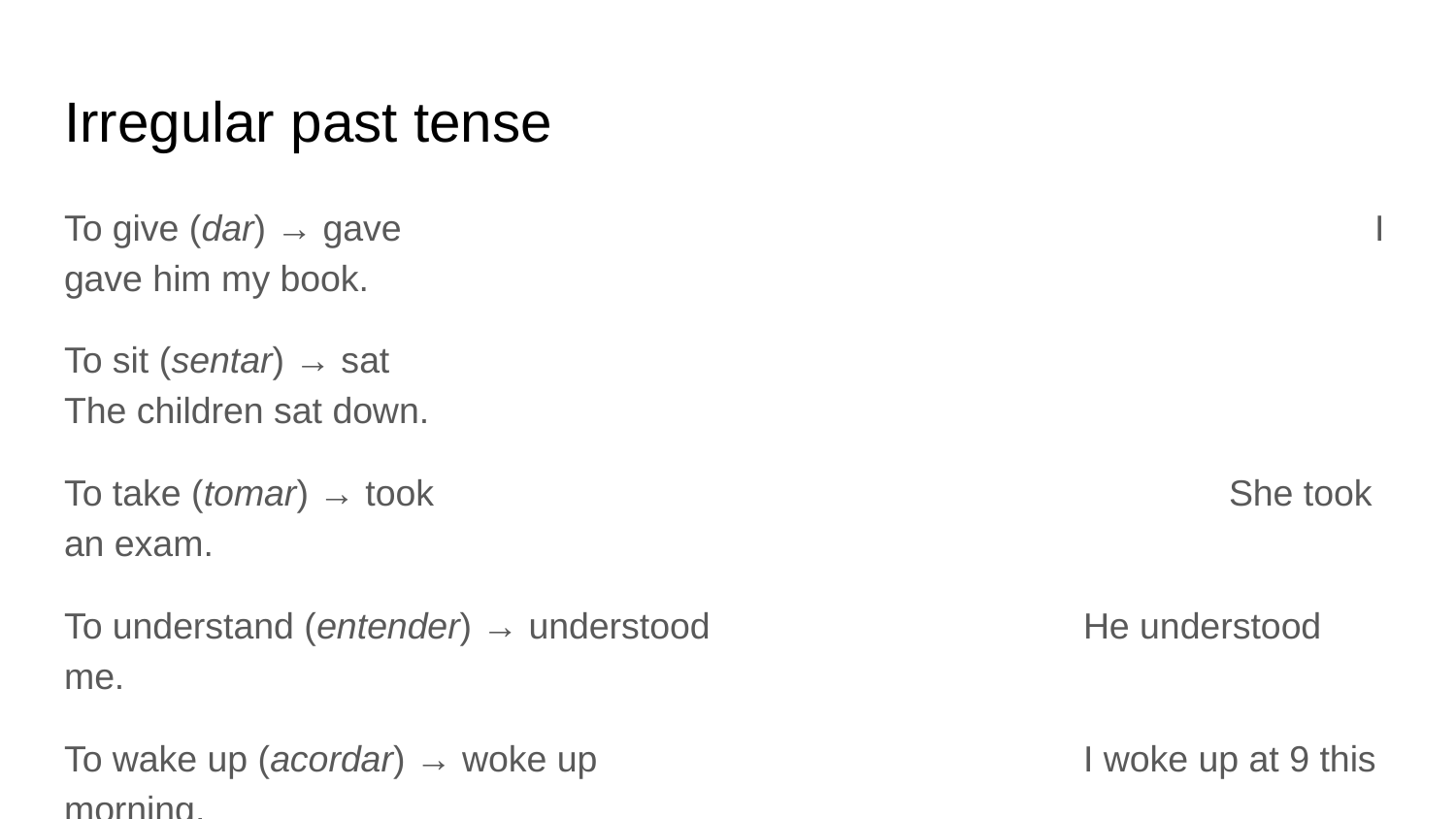

# Irregular past tense
To give (dar) → gave							I gave him my book.
To sit (sentar) → sat							The children sat down.
To take (tomar) → took						She took an exam.
To understand (entender) → understood			He understood me.
To wake up (acordar) → woke up				I woke up at 9 this morning.
To go to bed (ir para a cama) → went to bed		My mom went to bed.